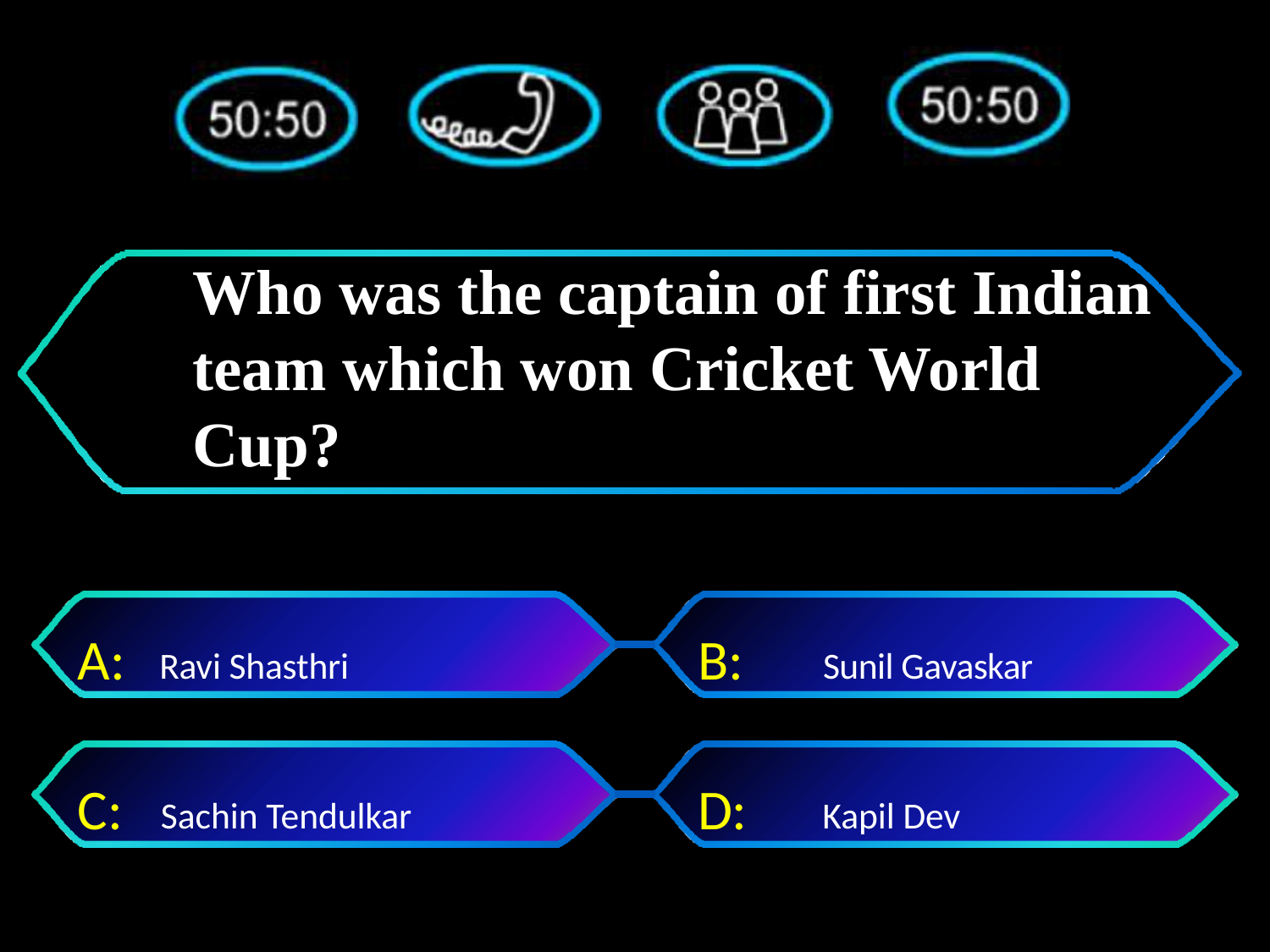

# Who was the captain of first Indian team which won Cricket World Cup?

A:	Ravi Shasthri
B:	Sunil Gavaskar

C:   Sachin Tendulkar
D:	  Kapil Dev